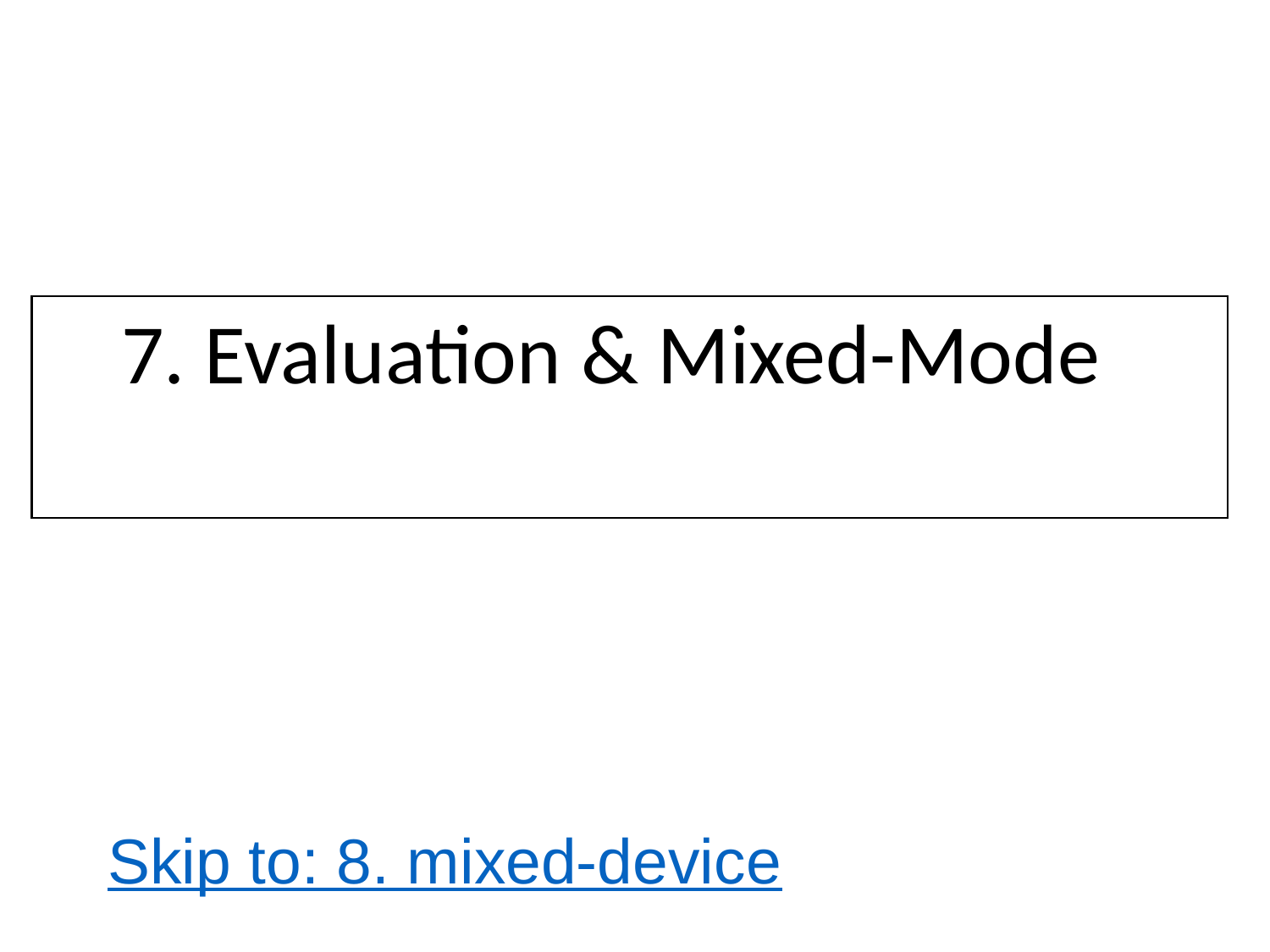

# 7. Evaluation & Mixed-Mode
Skip to: 8. mixed-device